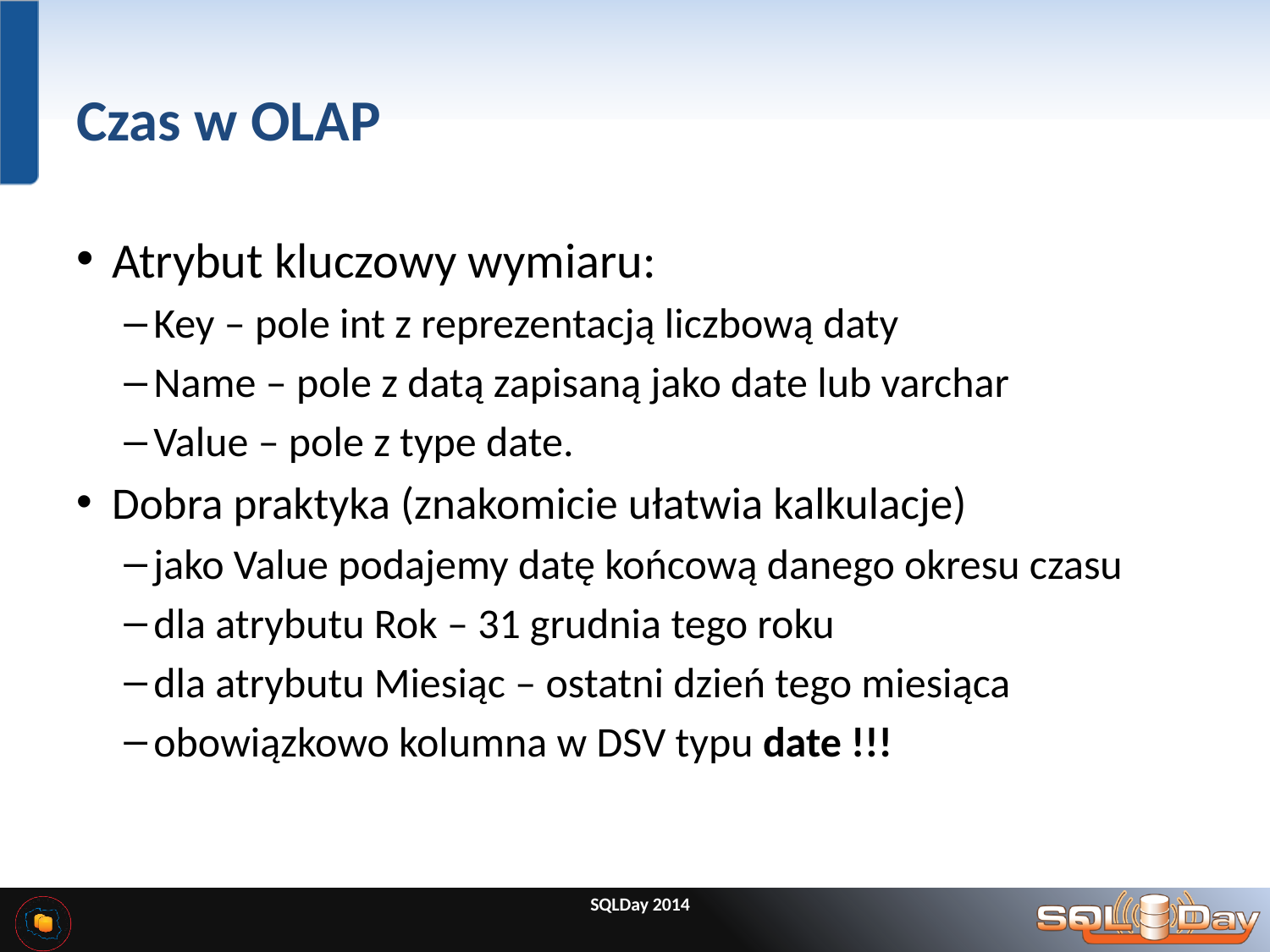

# Czas w OLAP
Atrybut kluczowy wymiaru:
Key – pole int z reprezentacją liczbową daty
Name – pole z datą zapisaną jako date lub varchar
Value – pole z type date.
Dobra praktyka (znakomicie ułatwia kalkulacje)
jako Value podajemy datę końcową danego okresu czasu
dla atrybutu Rok – 31 grudnia tego roku
dla atrybutu Miesiąc – ostatni dzień tego miesiąca
obowiązkowo kolumna w DSV typu date !!!
SQLDay 2014